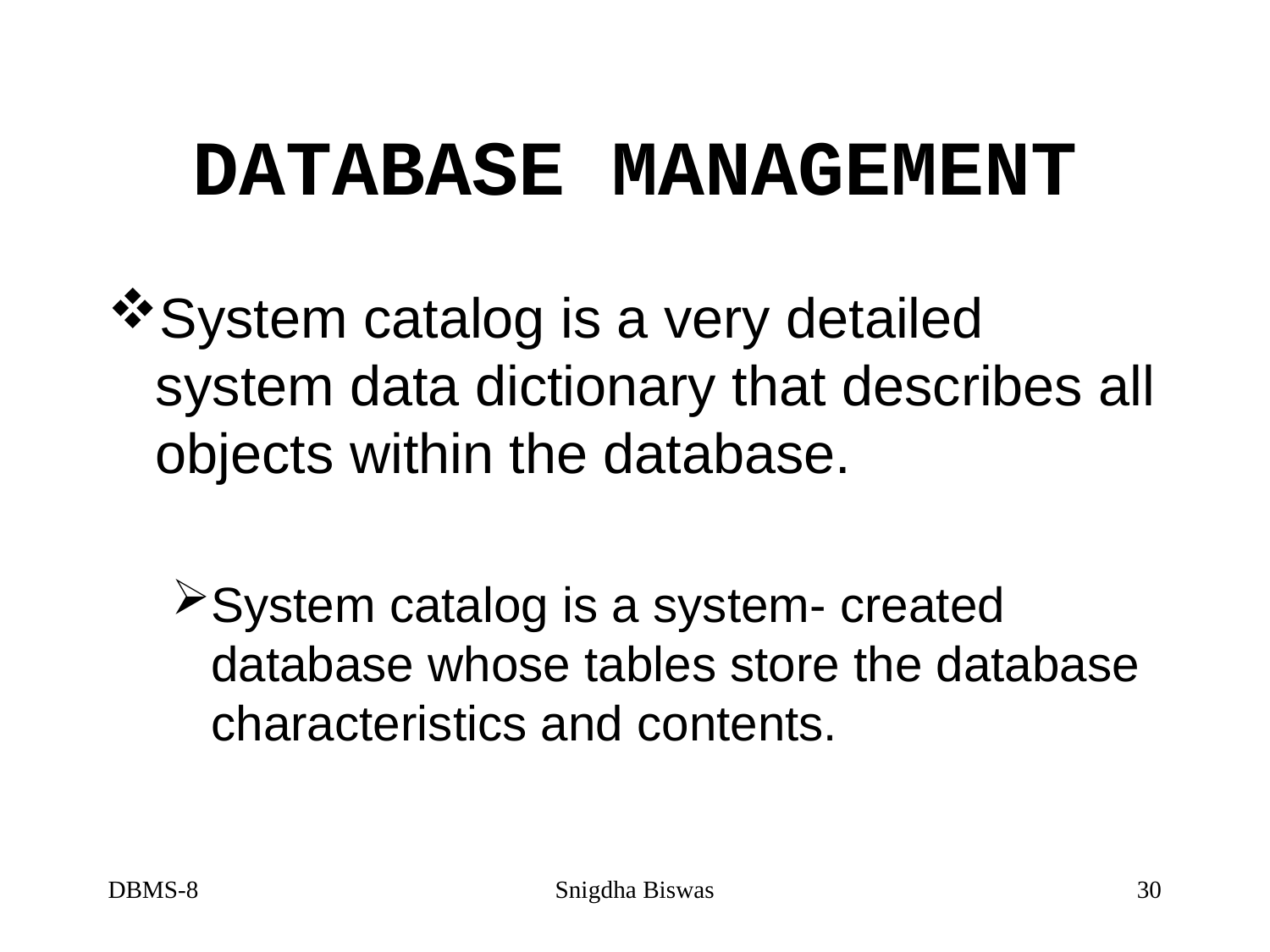

# DATABASE MANAGEMENT
System catalog is a very detailed system data dictionary that describes all objects within the database.

System catalog is a system- created database whose tables store the database characteristics and contents.

DBMS-8
Snigdha Biswas
30